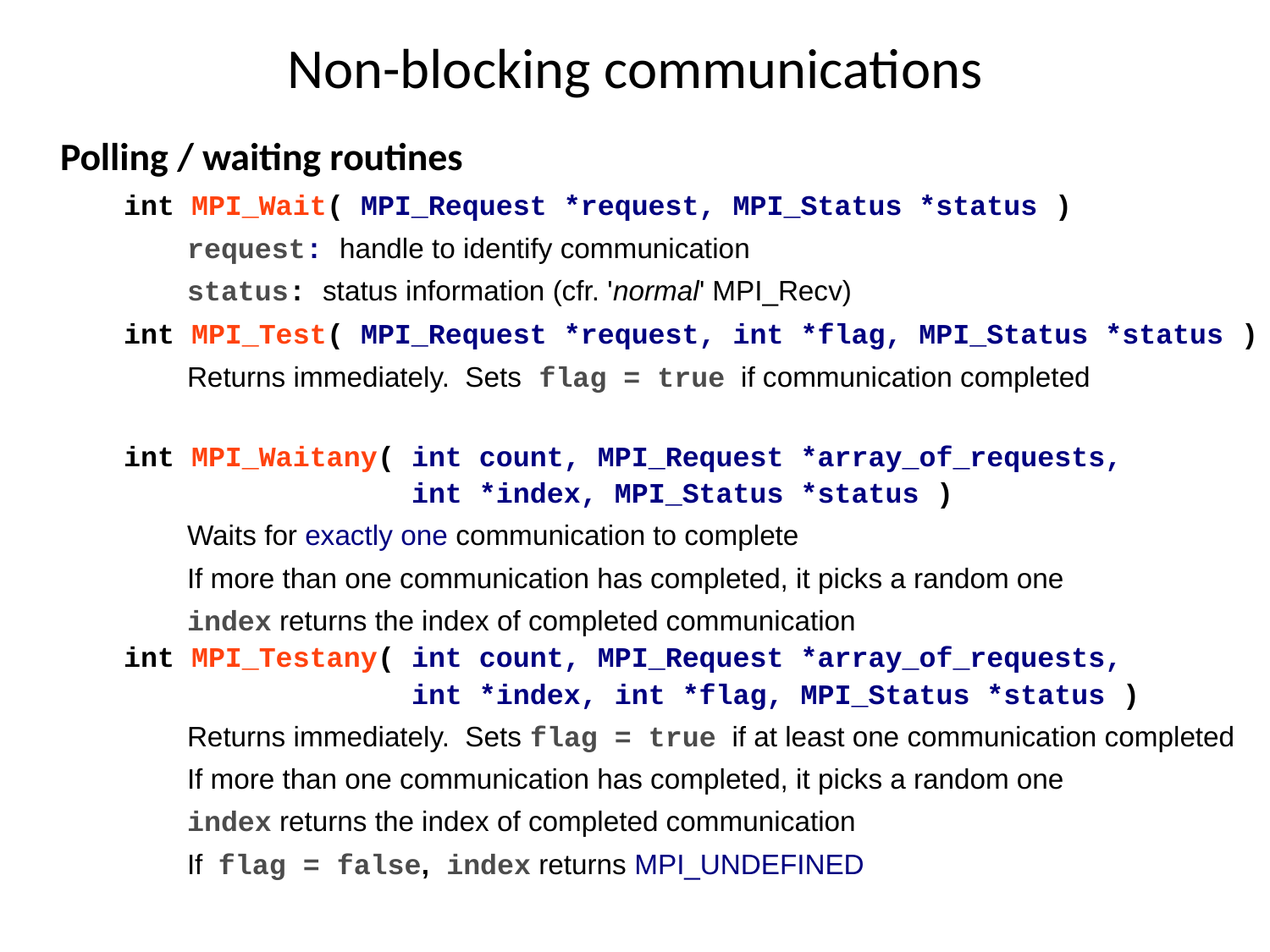

# Non-blocking communications
Polling / waiting routines
int MPI_Wait( MPI_Request *request, MPI_Status *status )
request: handle to identify communication
status: status information (cfr. 'normal' MPI_Recv)
int MPI_Test( MPI_Request *request, int *flag, MPI_Status *status )
Returns immediately.  Sets flag = true  if communication completed

int MPI_Waitany( int count, MPI_Request *array_of_requests,
                 int *index, MPI_Status *status )
Waits for exactly one communication to complete
If more than one communication has completed, it picks a random one
index returns the index of completed communication
int MPI_Testany( int count, MPI_Request *array_of_requests,
                 int *index, int *flag, MPI_Status *status )
Returns immediately.  Sets flag = true  if at least one communication completed
If more than one communication has completed, it picks a random one
index returns the index of completed communication
If  flag = false, index returns MPI_UNDEFINED